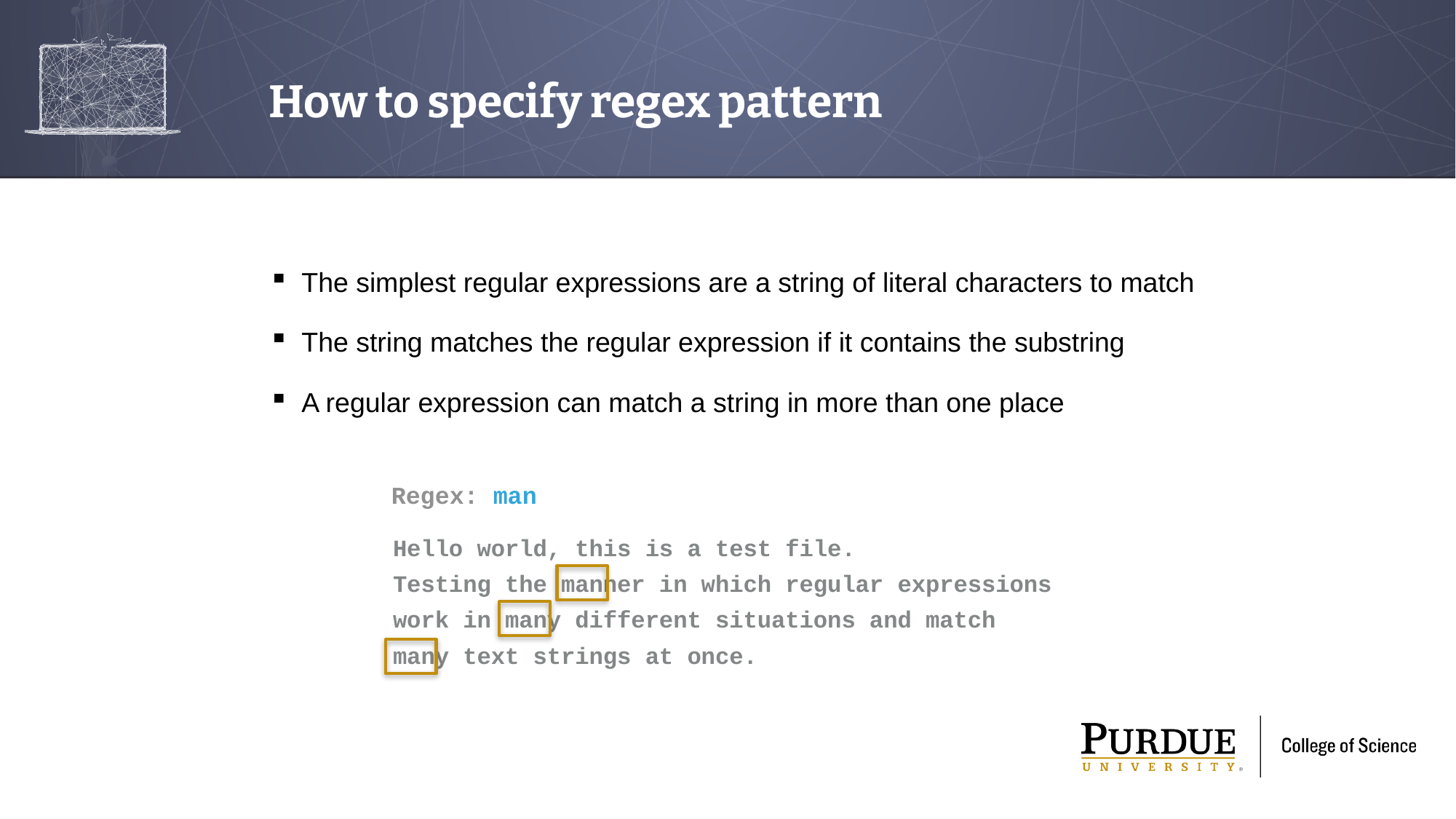

# How to specify regex pattern

The simplest regular expressions are a string of literal characters to match
The string matches the regular expression if it contains the substring
A regular expression can match a string in more than one place
Regex: man
Hello world, this is a test file.
Testing the manner in which regular expressions
work in many different situations and match
many text strings at once.